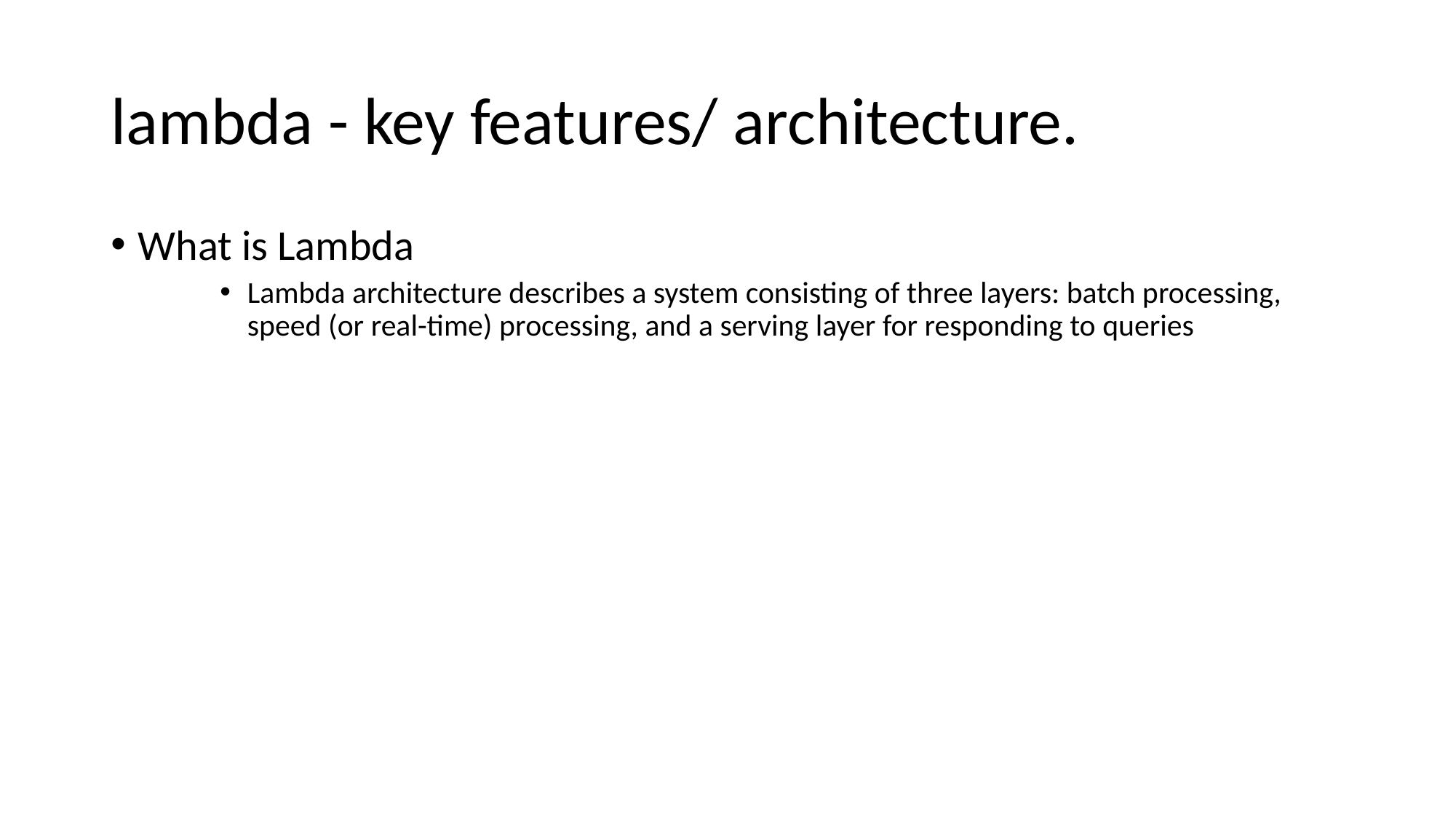

# lambda - key features/ architecture.
What is Lambda
Lambda architecture describes a system consisting of three layers: batch processing, speed (or real-time) processing, and a serving layer for responding to queries